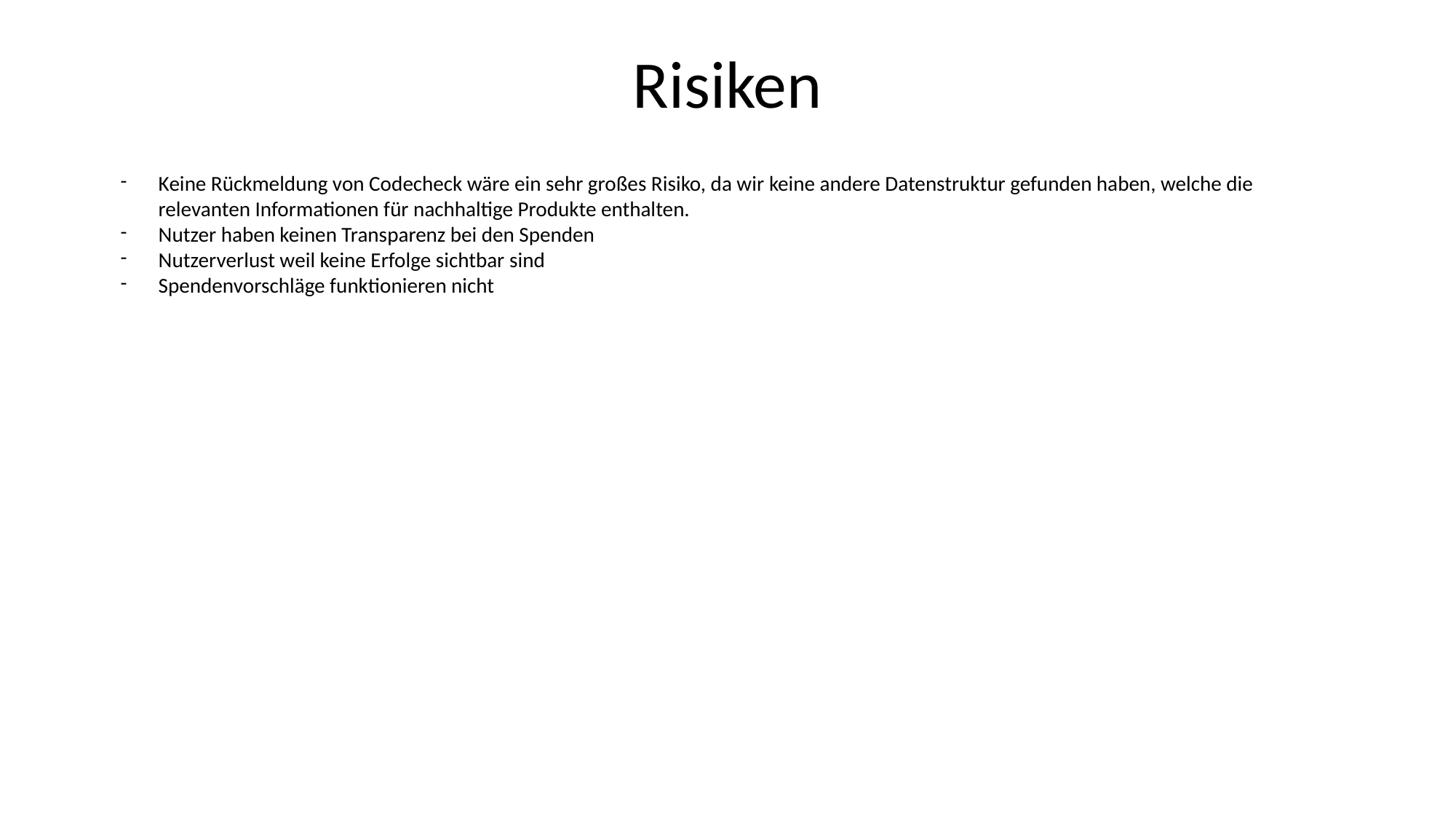

# Risiken
Keine Rückmeldung von Codecheck wäre ein sehr großes Risiko, da wir keine andere Datenstruktur gefunden haben, welche die relevanten Informationen für nachhaltige Produkte enthalten.
Nutzer haben keinen Transparenz bei den Spenden
Nutzerverlust weil keine Erfolge sichtbar sind
Spendenvorschläge funktionieren nicht